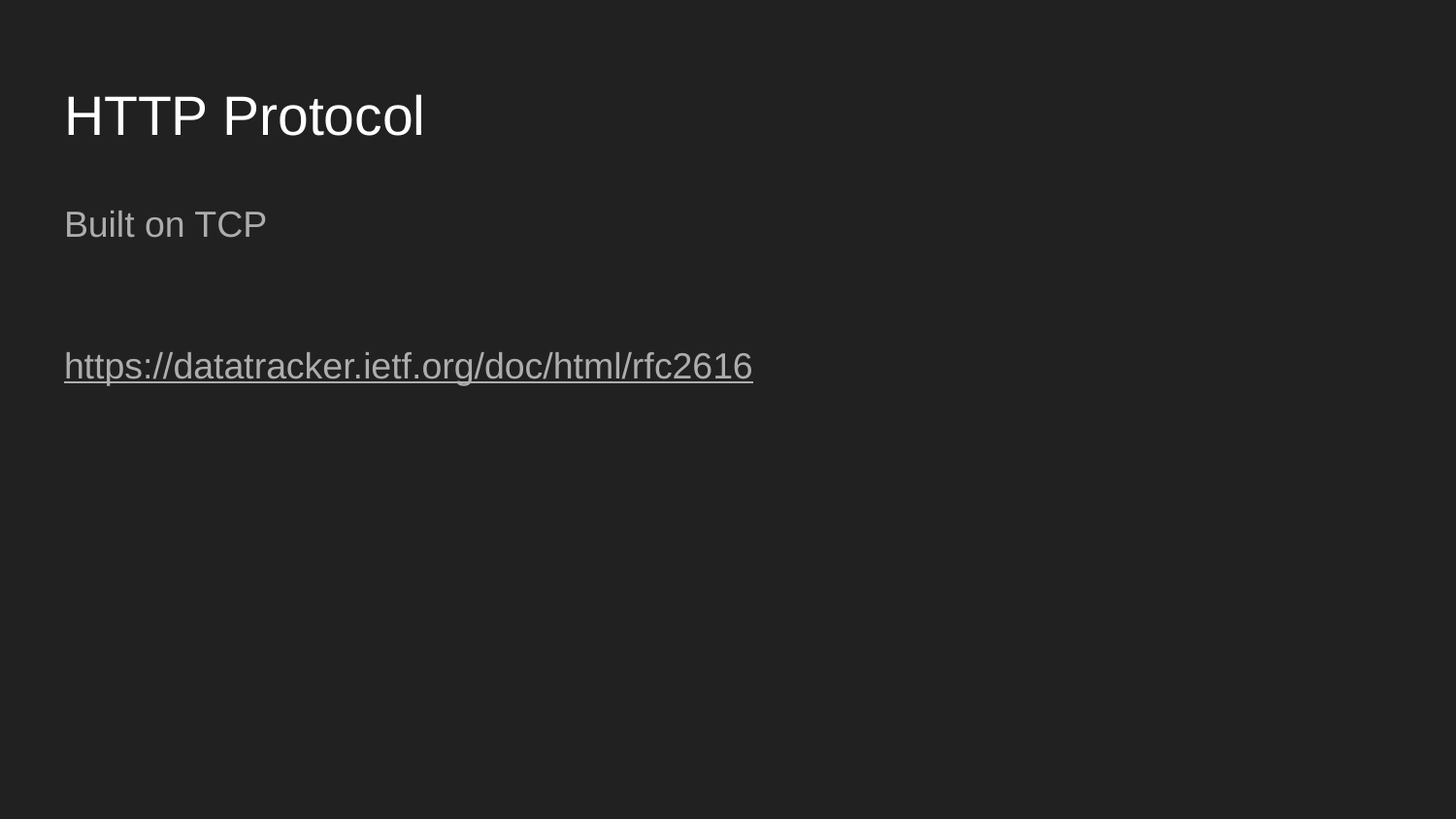

# HTTP Protocol
Built on TCP

https://datatracker.ietf.org/doc/html/rfc2616